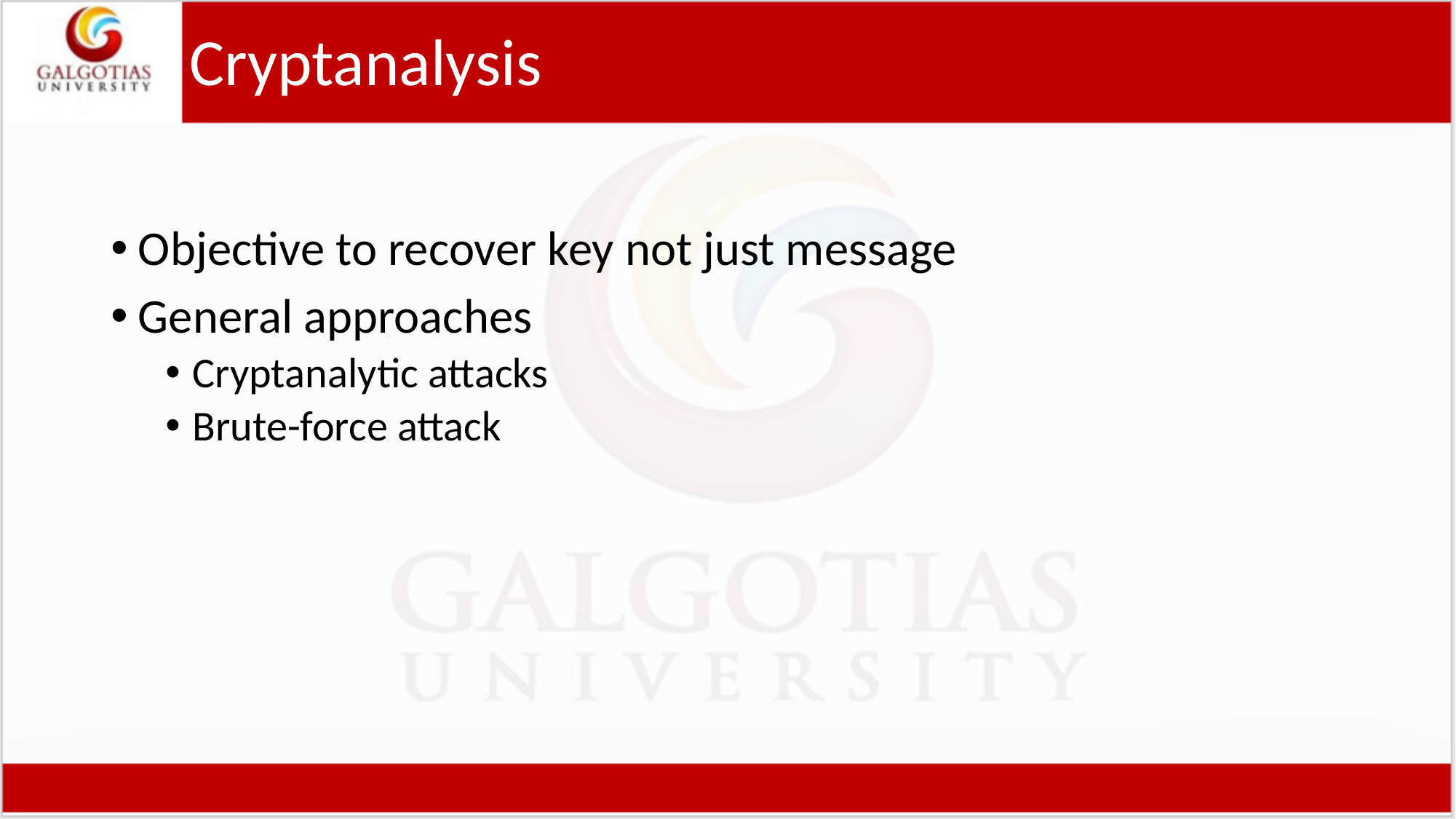

# Cryptanalysis
Objective to recover key not just message
General approaches
Cryptanalytic attacks
Brute-force attack